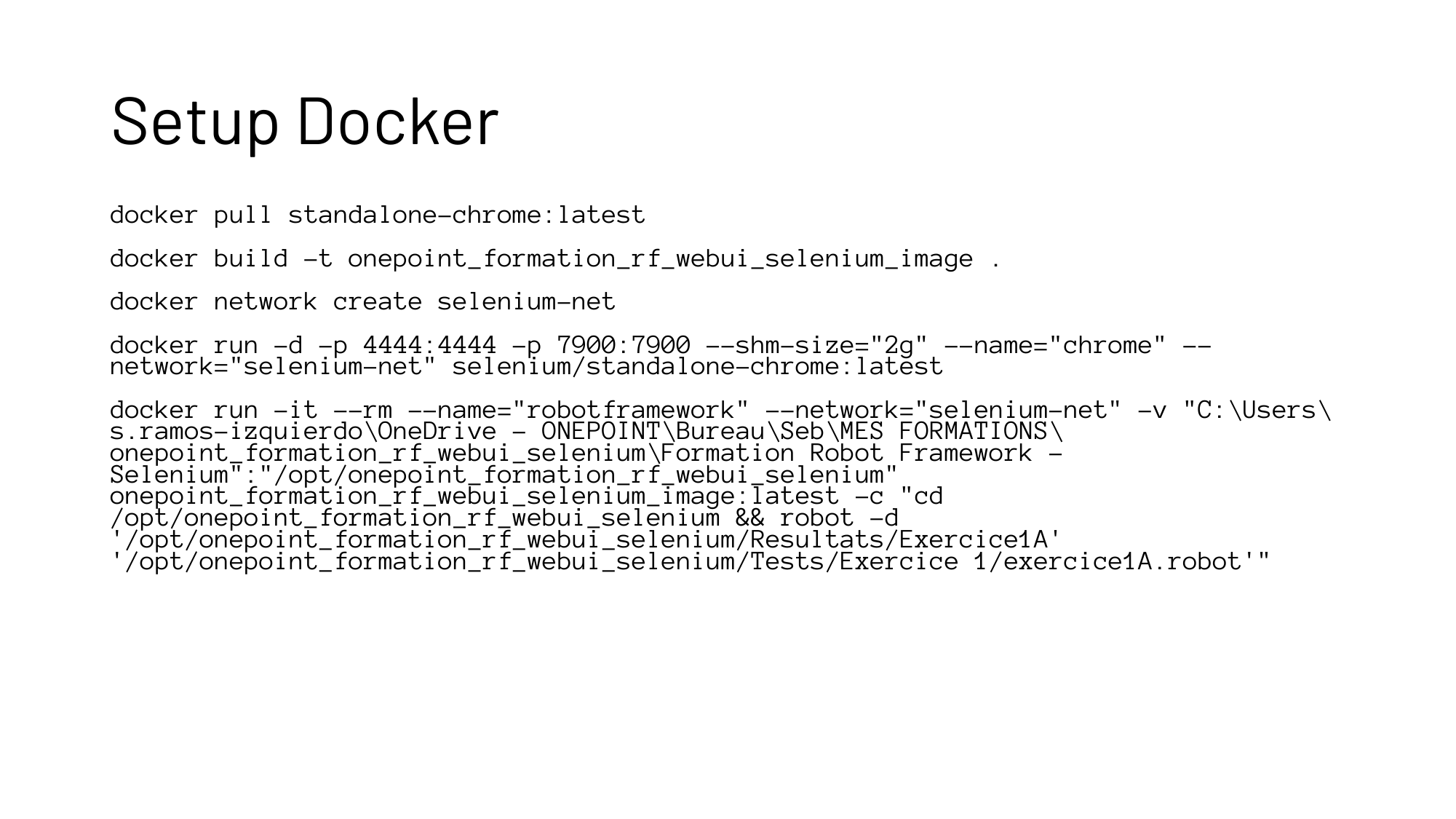

# Setup Docker
docker pull standalone-chrome:latest

docker build -t onepoint_formation_rf_webui_selenium_image .

docker network create selenium-net

docker run -d -p 4444:4444 -p 7900:7900 --shm-size="2g" --name="chrome" --network="selenium-net" selenium/standalone-chrome:latest

docker run -it --rm --name="robotframework" --network="selenium-net" -v "C:\Users\s.ramos-izquierdo\OneDrive - ONEPOINT\Bureau\Seb\MES FORMATIONS\onepoint_formation_rf_webui_selenium\Formation Robot Framework - Selenium":"/opt/onepoint_formation_rf_webui_selenium" onepoint_formation_rf_webui_selenium_image:latest -c "cd /opt/onepoint_formation_rf_webui_selenium && robot -d '/opt/onepoint_formation_rf_webui_selenium/Resultats/Exercice1A' '/opt/onepoint_formation_rf_webui_selenium/Tests/Exercice 1/exercice1A.robot'"